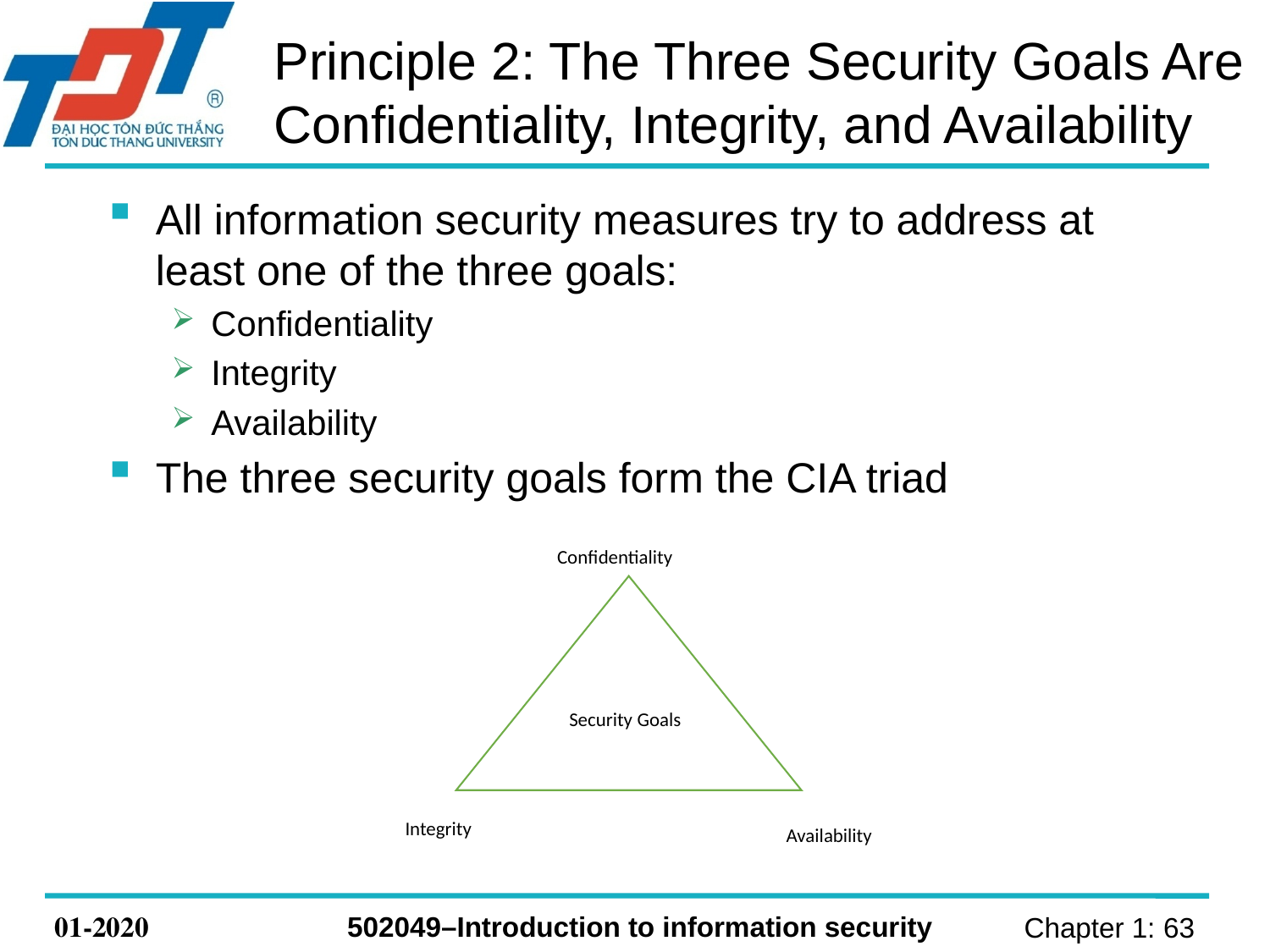

Principle 2: The Three Security Goals Are Confidentiality, Integrity, and Availability
All information security measures try to address at least one of the three goals:
Confidentiality
Integrity
Availability
The three security goals form the CIA triad

Confidentiality

Security Goals
Integrity
Availability